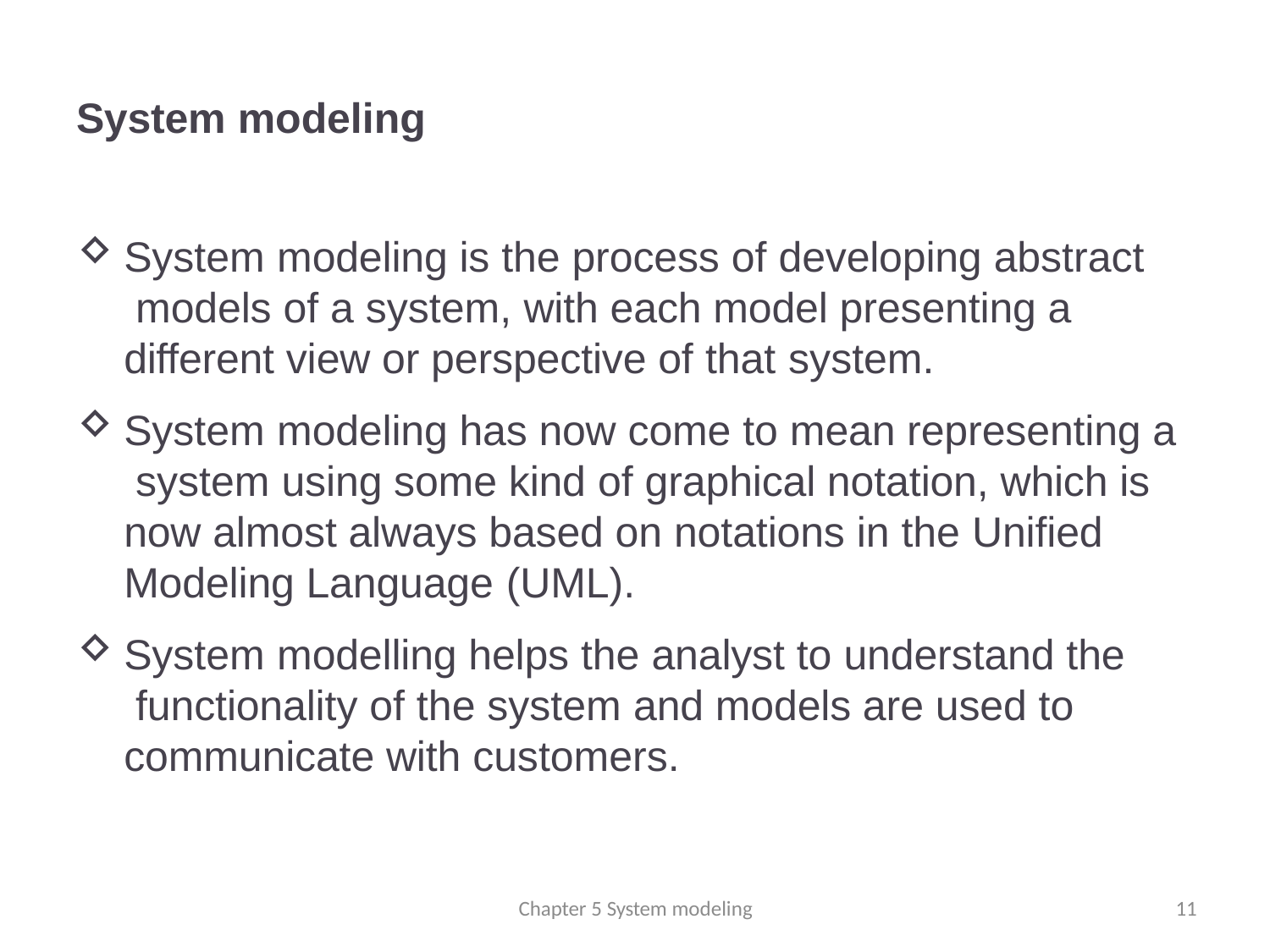

System modeling

System modeling is the process of developing abstract  models of a system, with each model presenting a  different view or perspective of that system.
System modeling has now come to mean representing a  system using some kind of graphical notation, which is  now almost always based on notations in the Unified  Modeling Language (UML).
System modelling helps the analyst to understand the  functionality of the system and models are used to  communicate with customers.
Chapter 5 System modeling
11